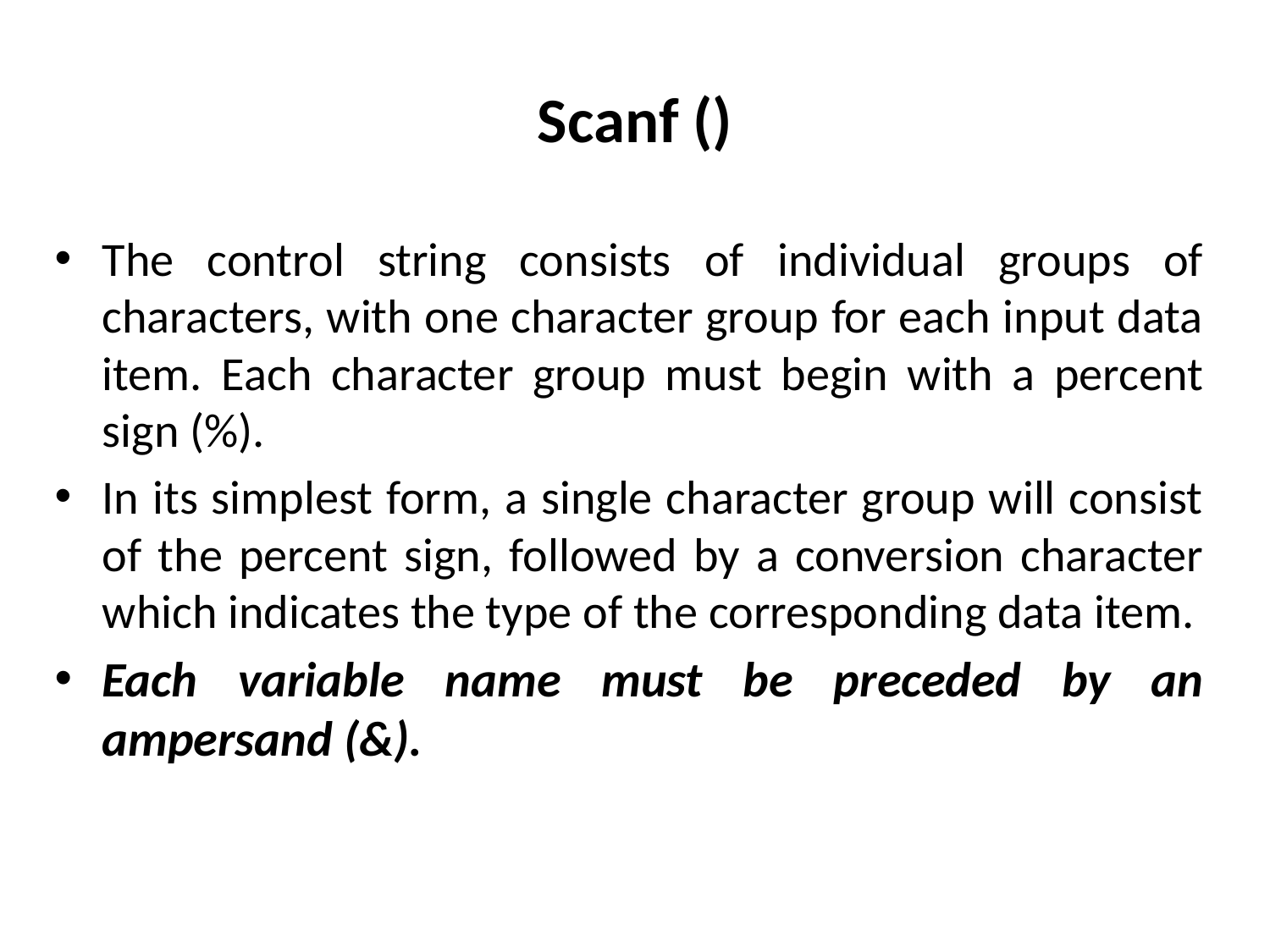

# Scanf ()
The control string consists of individual groups of characters, with one character group for each input data item. Each character group must begin with a percent sign (%).
In its simplest form, a single character group will consist of the percent sign, followed by a conversion character which indicates the type of the corresponding data item.
Each variable name must be preceded by an ampersand (&).